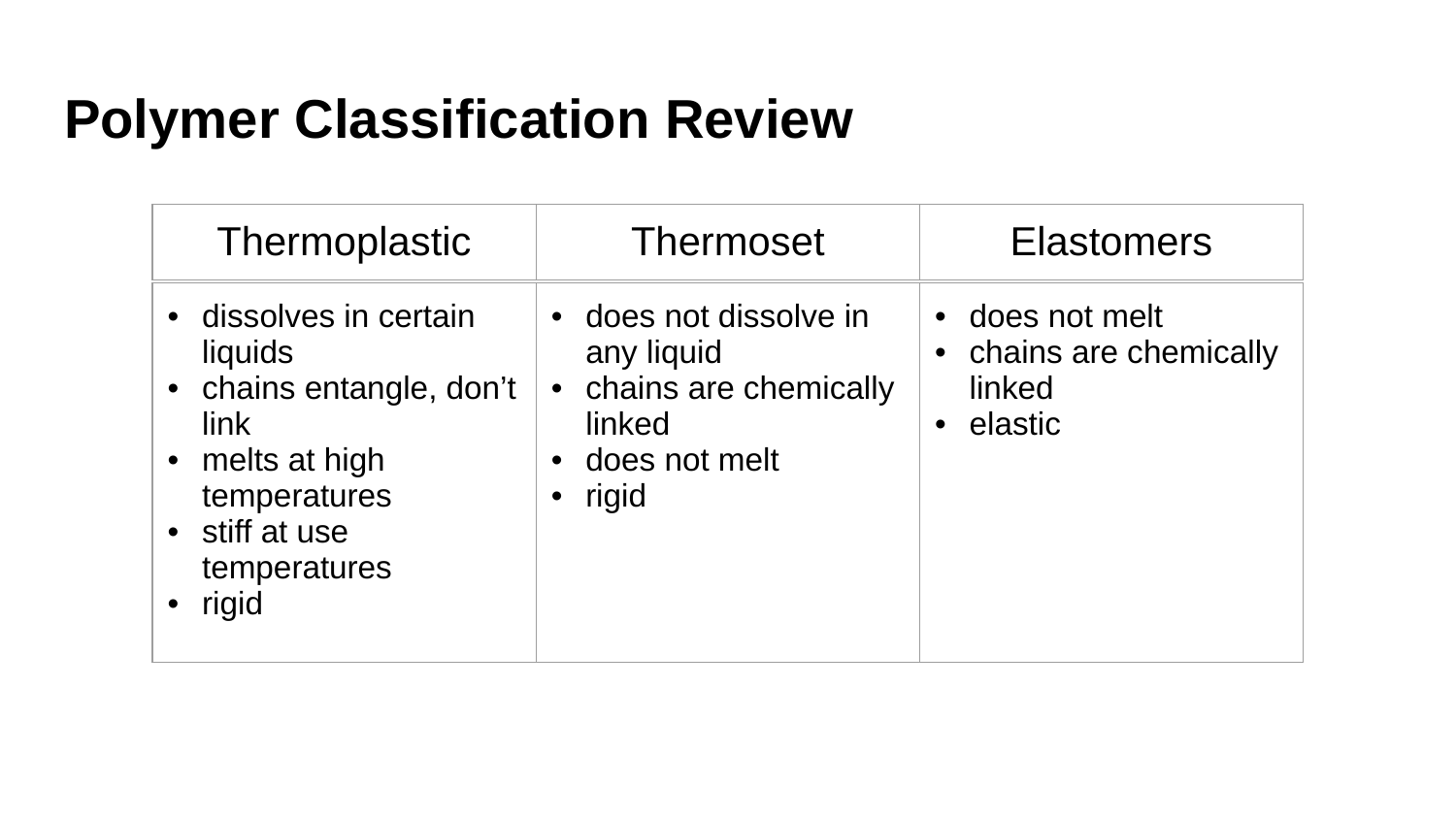

# Polymer Classification Review
| Thermoplastic | Thermoset | Elastomers |
| --- | --- | --- |
| dissolves in certain liquids chains entangle, don’t link melts at high temperatures stiff at use temperatures rigid | does not dissolve in any liquid chains are chemically linked does not melt rigid | does not melt chains are chemically linked elastic |
| --- | --- | --- |